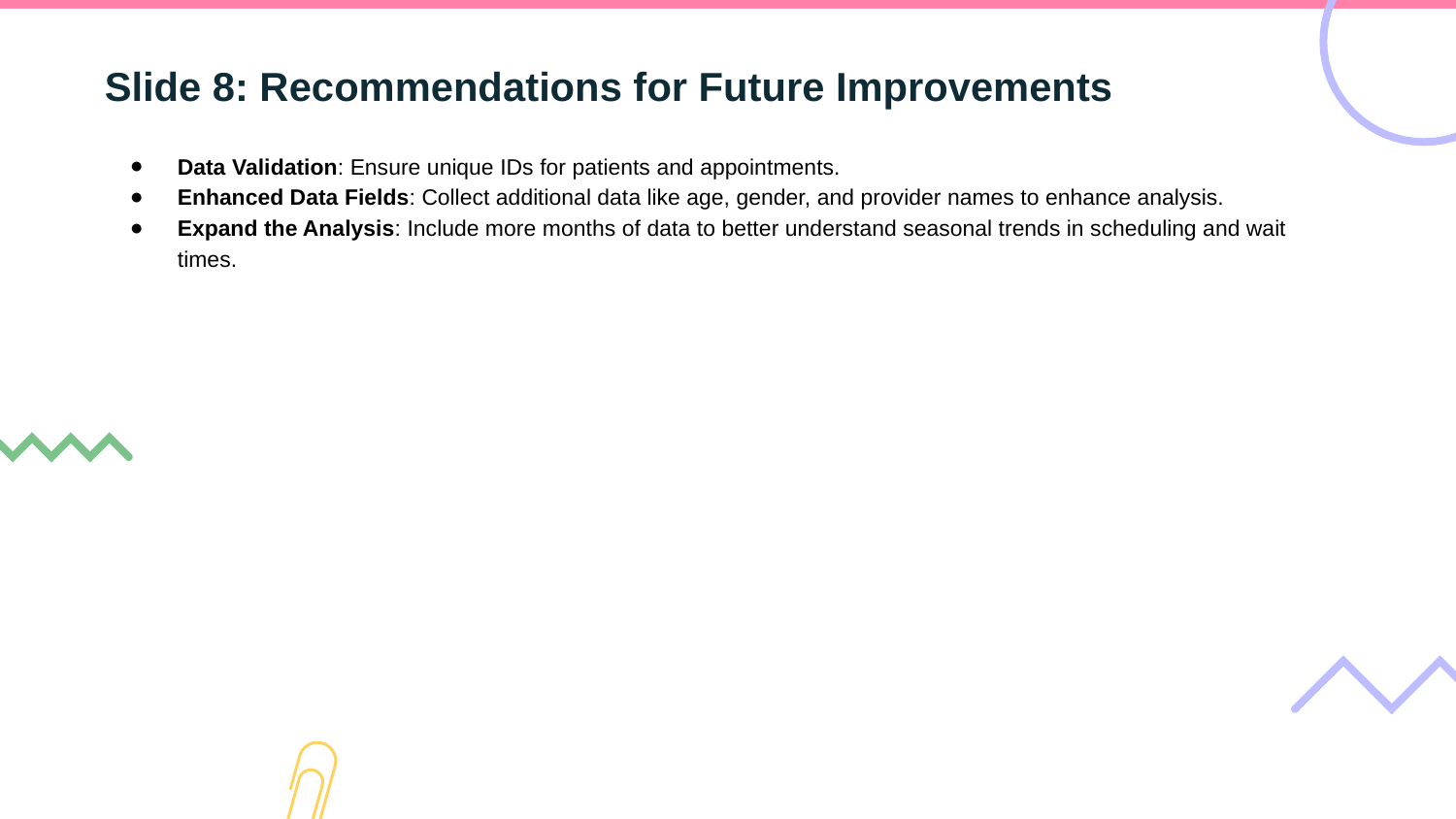

# Slide 8: Recommendations for Future Improvements
Data Validation: Ensure unique IDs for patients and appointments.
Enhanced Data Fields: Collect additional data like age, gender, and provider names to enhance analysis.
Expand the Analysis: Include more months of data to better understand seasonal trends in scheduling and wait times.